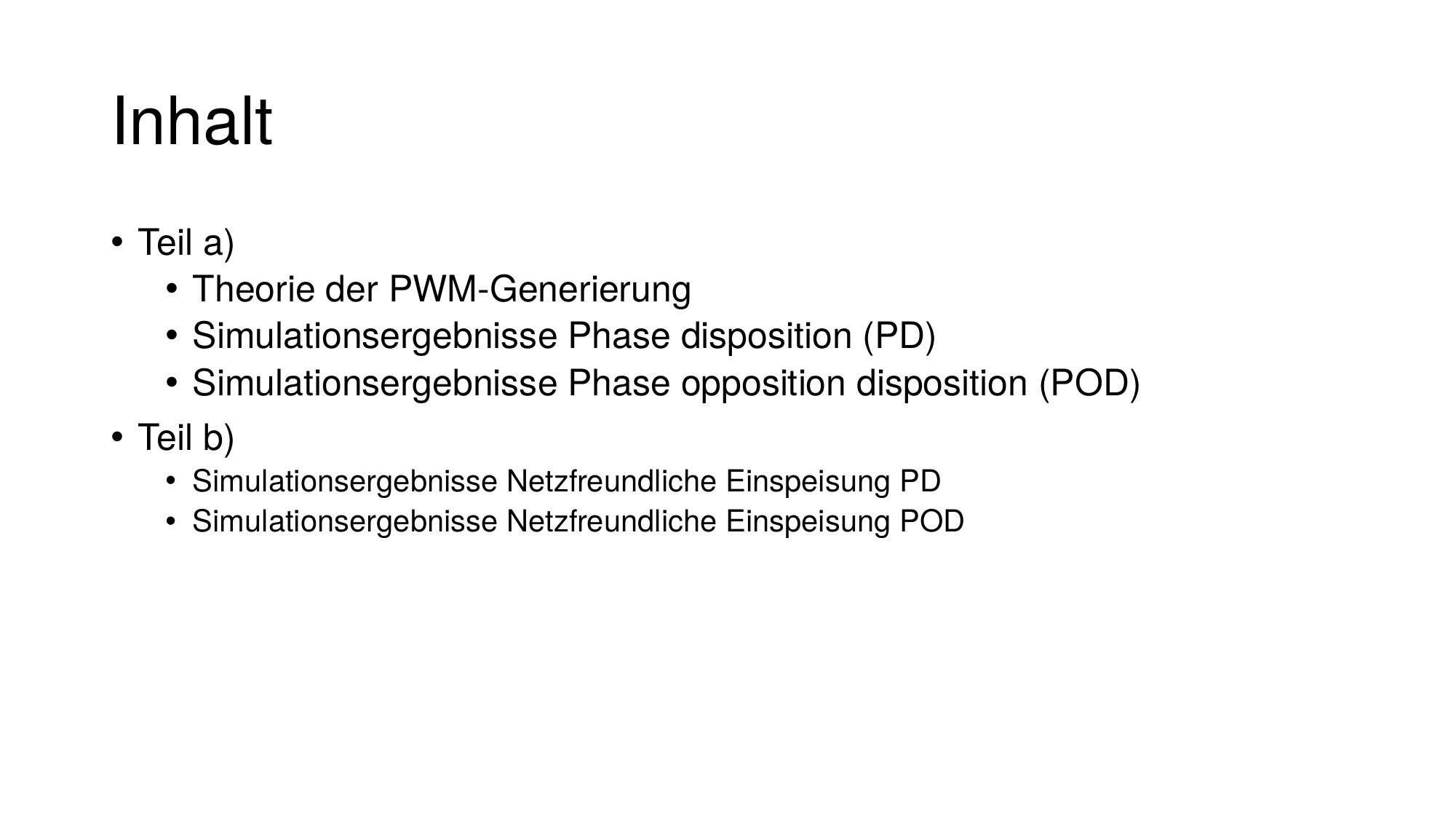

# Inhalt
Teil a)
Theorie der PWM-Generierung
Simulationsergebnisse Phase disposition (PD)
Simulationsergebnisse Phase opposition disposition (POD)
Teil b)
Simulationsergebnisse Netzfreundliche Einspeisung PD
Simulationsergebnisse Netzfreundliche Einspeisung POD